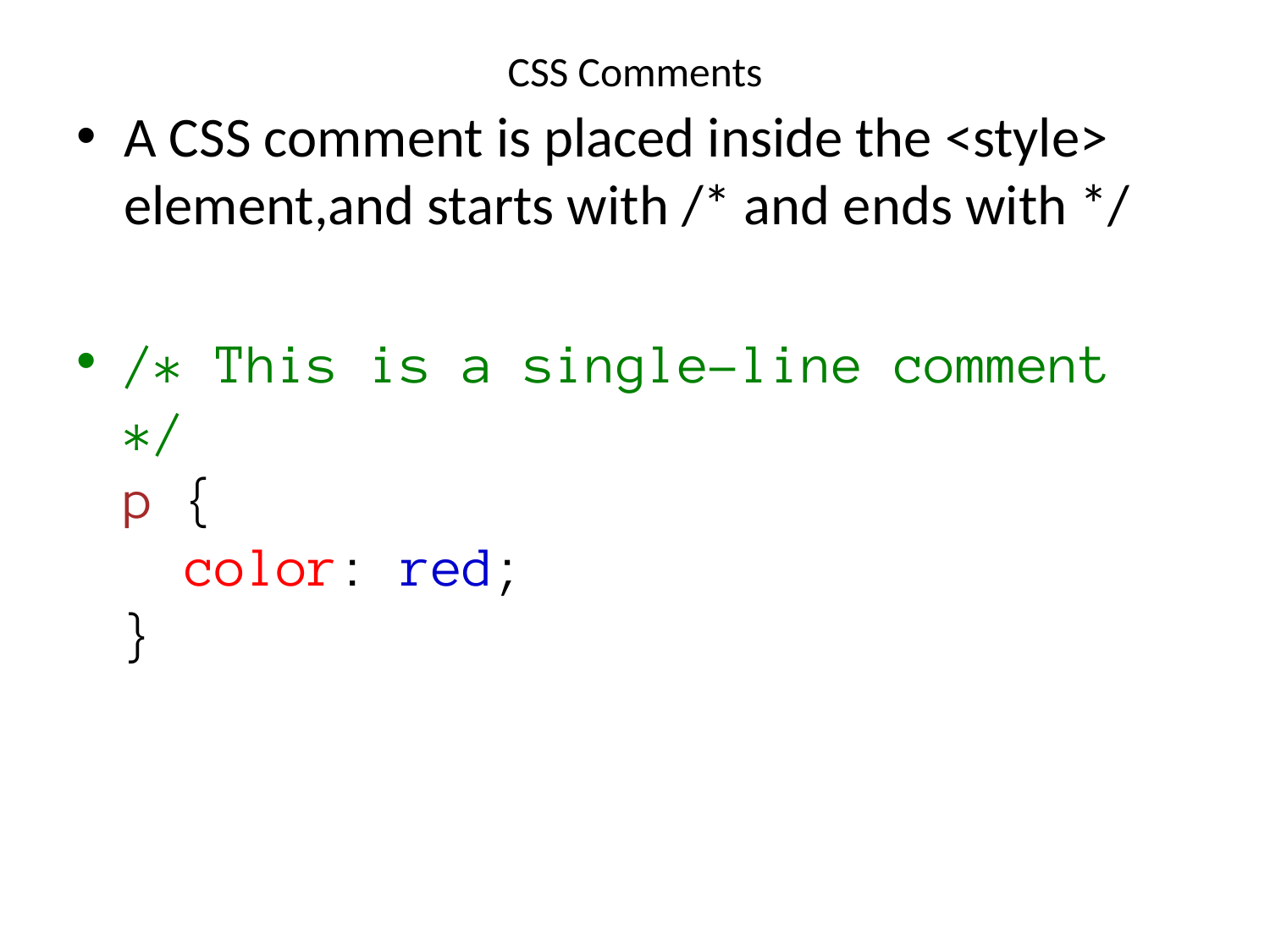

# CSS Comments
A CSS comment is placed inside the <style> element,and starts with /* and ends with */

/* This is a single-line comment */
p {
  color: red;
}